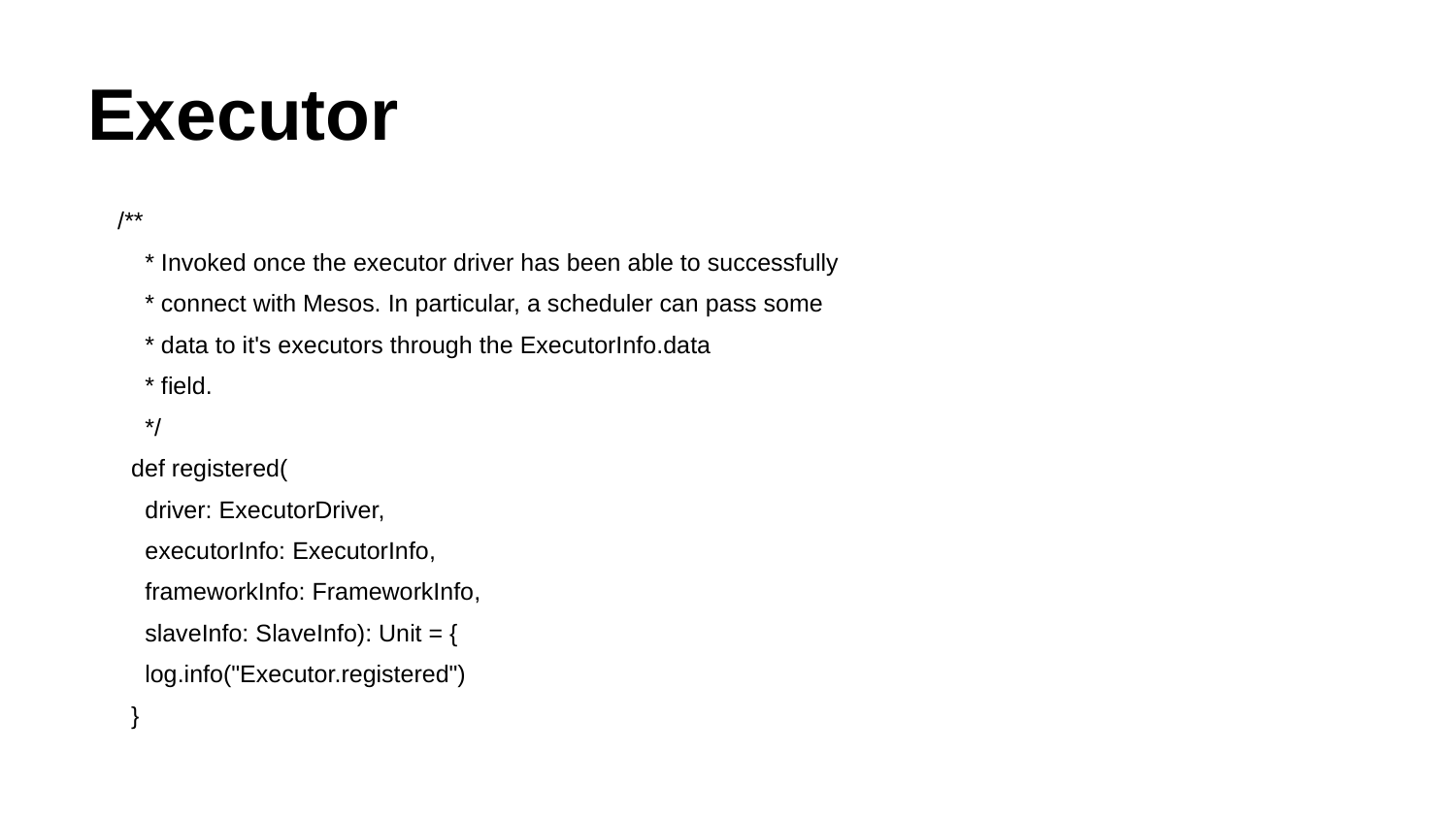

# Executor
/**
    * Invoked once the executor driver has been able to successfully
    * connect with Mesos. In particular, a scheduler can pass some
    * data to it's executors through the ExecutorInfo.data
    * field.
    */
  def registered(
    driver: ExecutorDriver,
    executorInfo: ExecutorInfo,
    frameworkInfo: FrameworkInfo,
    slaveInfo: SlaveInfo): Unit = {
    log.info("Executor.registered")
  }